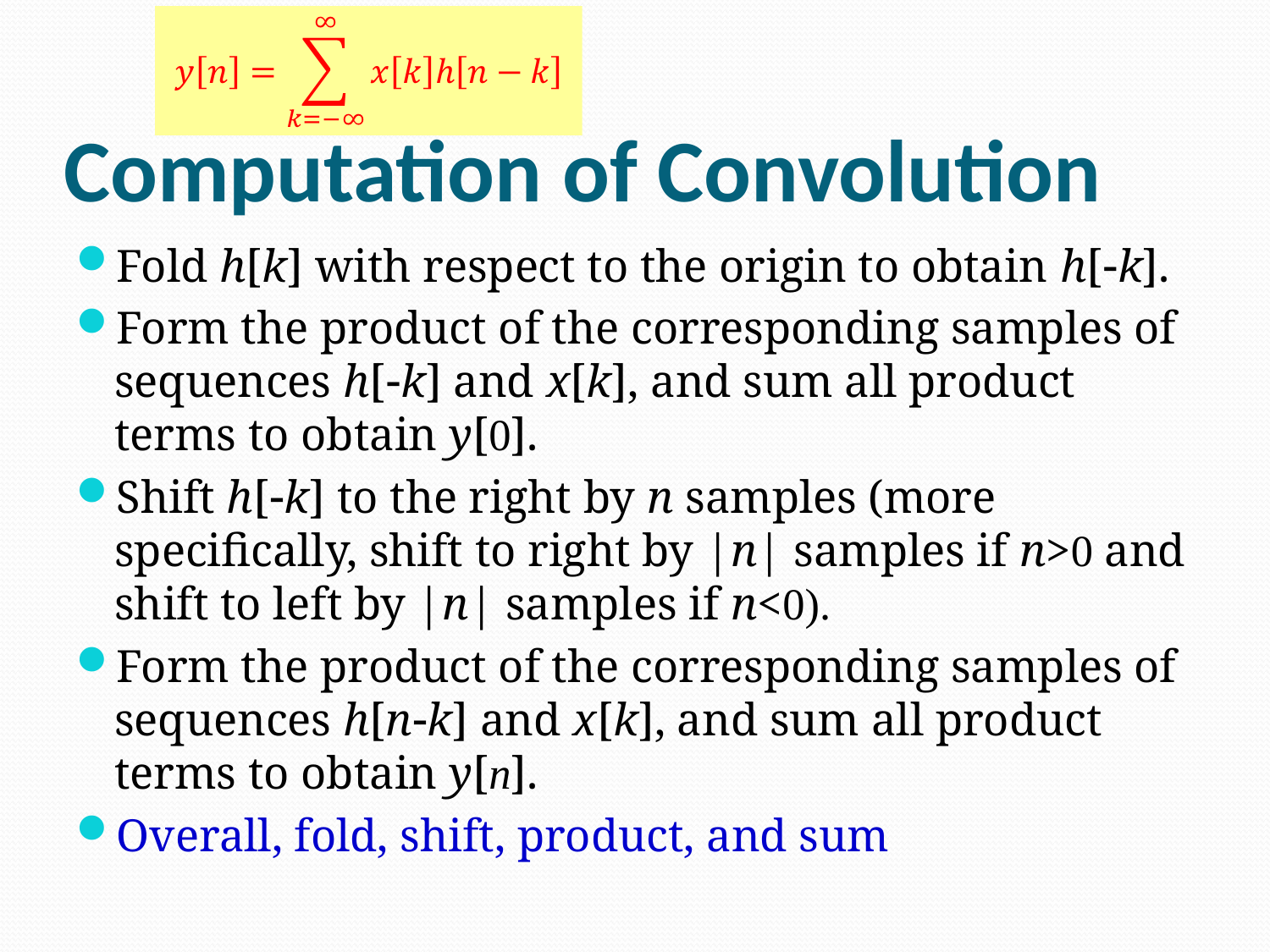

# Computation of Convolution
Fold h[k] with respect to the origin to obtain h[−k].
Form the product of the corresponding samples of sequences h[−k] and x[k], and sum all product terms to obtain y[0].
Shift h[−k] to the right by n samples (more specifically, shift to right by |n| samples if n>0 and shift to left by |n| samples if n<0).
Form the product of the corresponding samples of sequences h[n−k] and x[k], and sum all product terms to obtain y[n].
Overall, fold, shift, product, and sum

Digital Signal Processing by Yu Yajun @ SUSTech
60